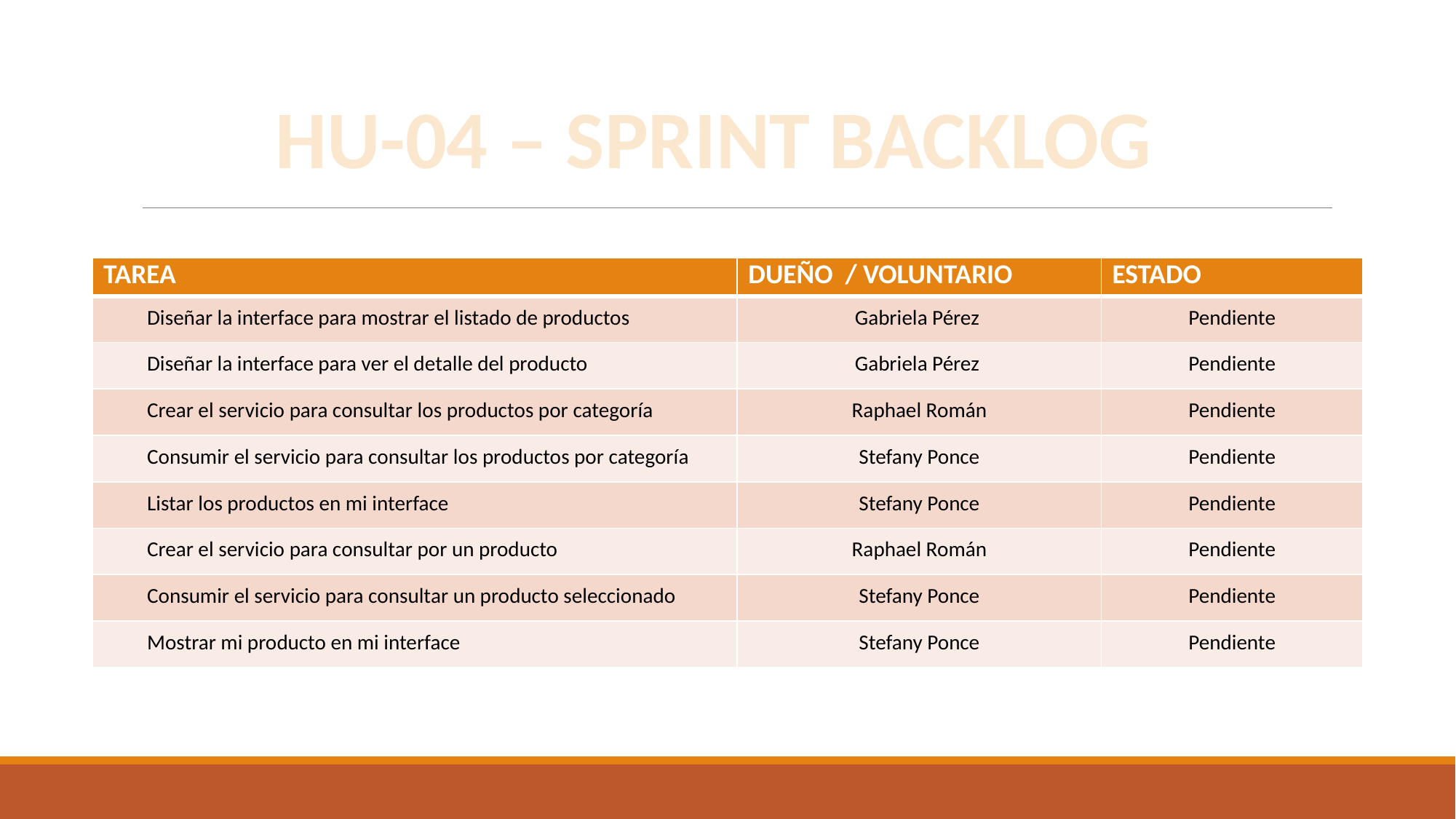

HU-04 – SPRINT BACKLOG
| TAREA | DUEÑO / VOLUNTARIO | ESTADO |
| --- | --- | --- |
| Diseñar la interface para mostrar el listado de productos | Gabriela Pérez | Pendiente |
| Diseñar la interface para ver el detalle del producto | Gabriela Pérez | Pendiente |
| Crear el servicio para consultar los productos por categoría | Raphael Román | Pendiente |
| Consumir el servicio para consultar los productos por categoría | Stefany Ponce | Pendiente |
| Listar los productos en mi interface | Stefany Ponce | Pendiente |
| Crear el servicio para consultar por un producto | Raphael Román | Pendiente |
| Consumir el servicio para consultar un producto seleccionado | Stefany Ponce | Pendiente |
| Mostrar mi producto en mi interface | Stefany Ponce | Pendiente |